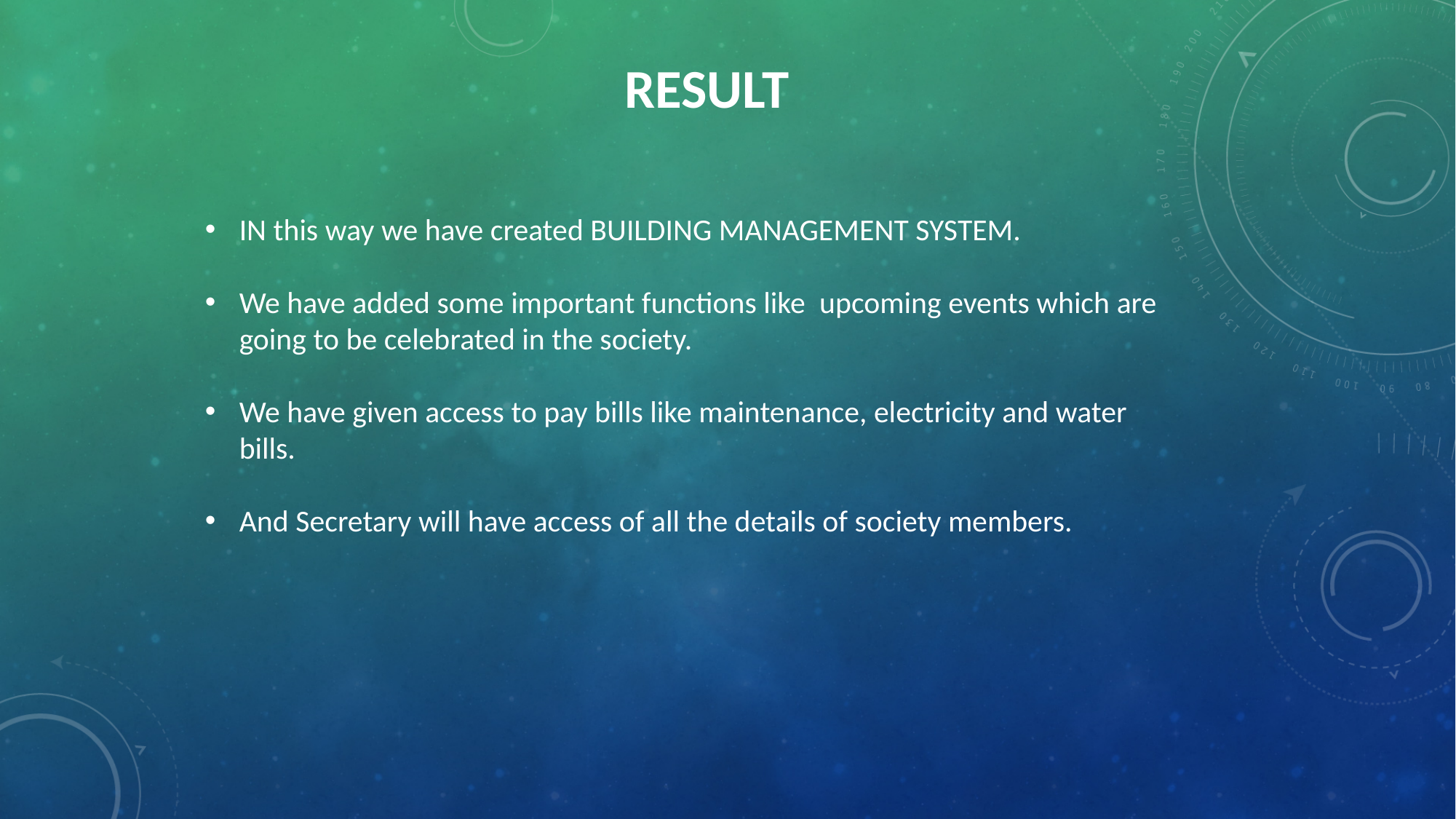

RESULT
IN this way we have created BUILDING MANAGEMENT SYSTEM.

We have added some important functions like  upcoming events which are going to be celebrated in the society.

We have given access to pay bills like maintenance, electricity and water bills.

And Secretary will have access of all the details of society members.